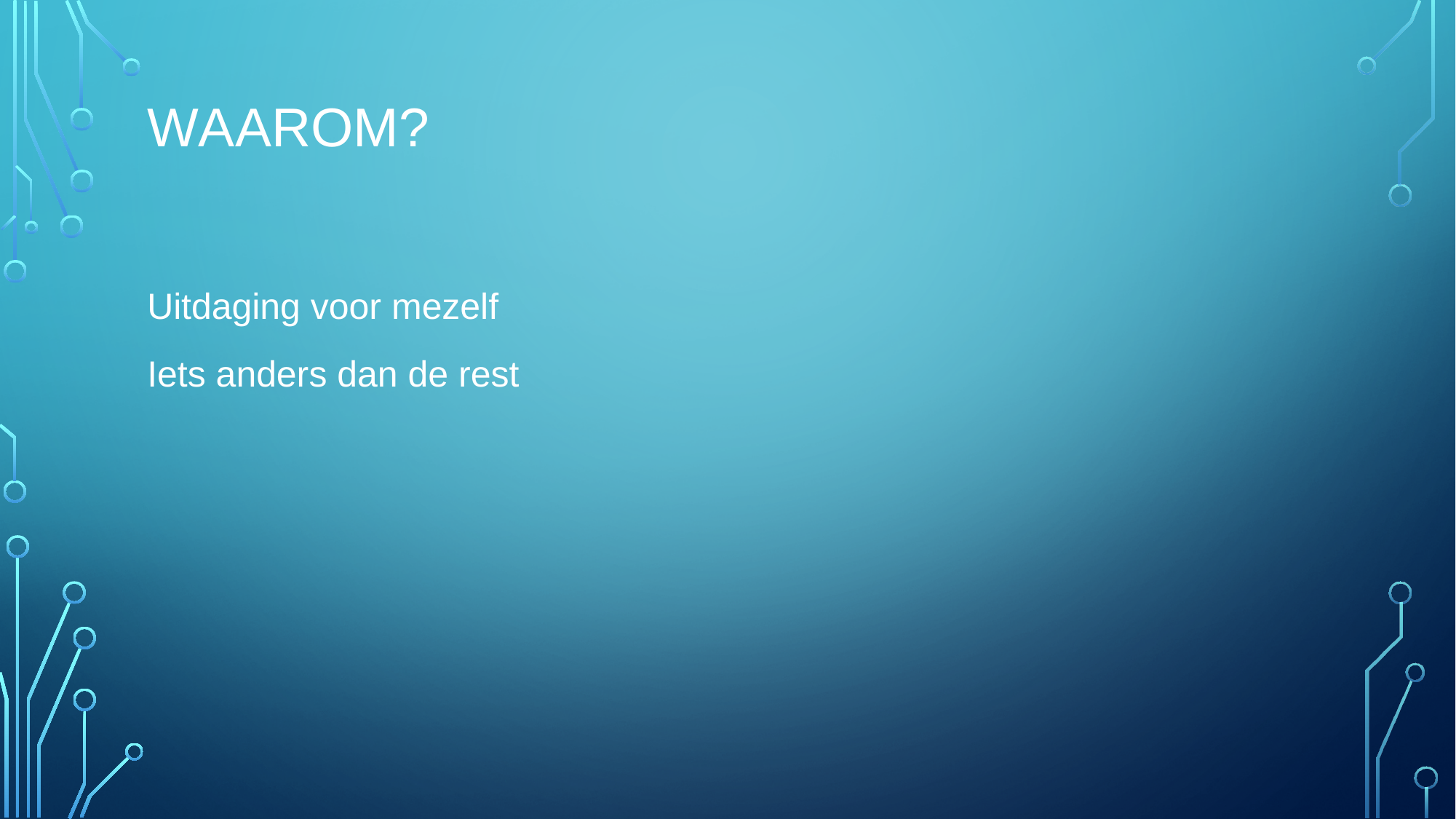

# Waarom?
Uitdaging voor mezelf
Iets anders dan de rest